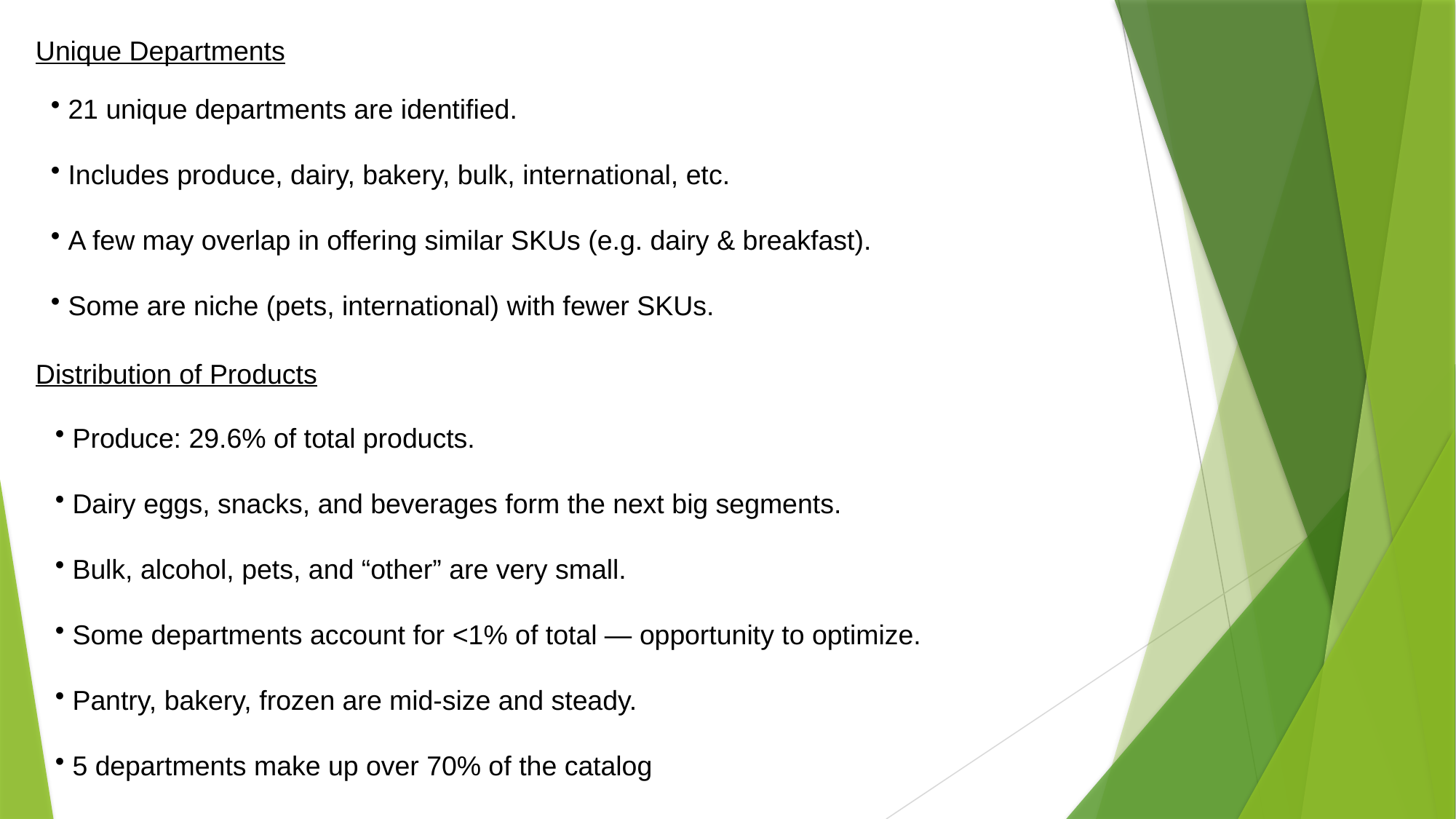

Unique Departments
 21 unique departments are identified.
 Includes produce, dairy, bakery, bulk, international, etc.
 A few may overlap in offering similar SKUs (e.g. dairy & breakfast).
 Some are niche (pets, international) with fewer SKUs.
Distribution of Products
 Produce: 29.6% of total products.
 Dairy eggs, snacks, and beverages form the next big segments.
 Bulk, alcohol, pets, and “other” are very small.
 Some departments account for <1% of total — opportunity to optimize.
 Pantry, bakery, frozen are mid-size and steady.
 5 departments make up over 70% of the catalog